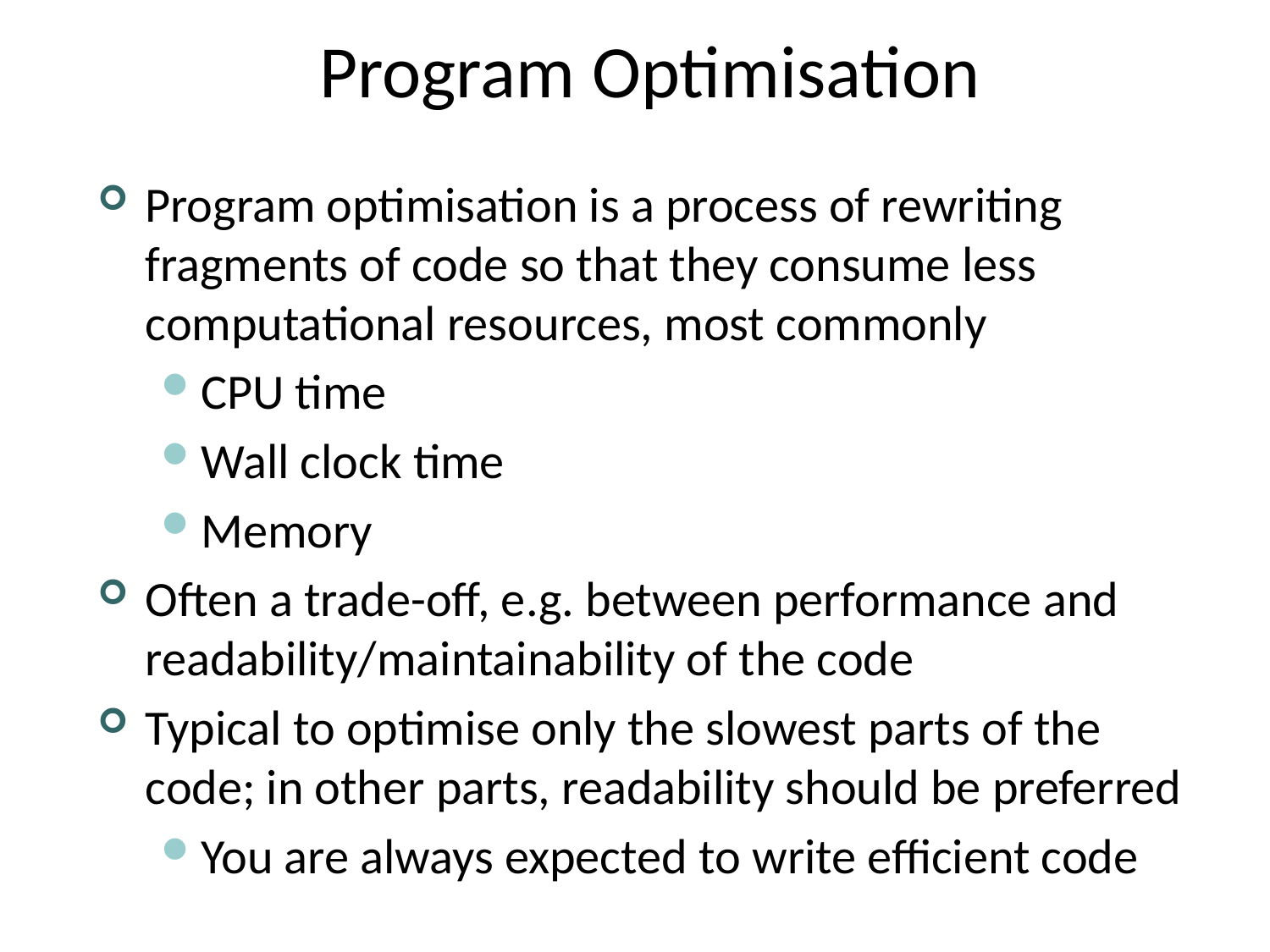

# Program Optimisation
Program optimisation is a process of rewriting fragments of code so that they consume less computational resources, most commonly
CPU time
Wall clock time
Memory
Often a trade-off, e.g. between performance and readability/maintainability of the code
Typical to optimise only the slowest parts of the code; in other parts, readability should be preferred
You are always expected to write efficient code